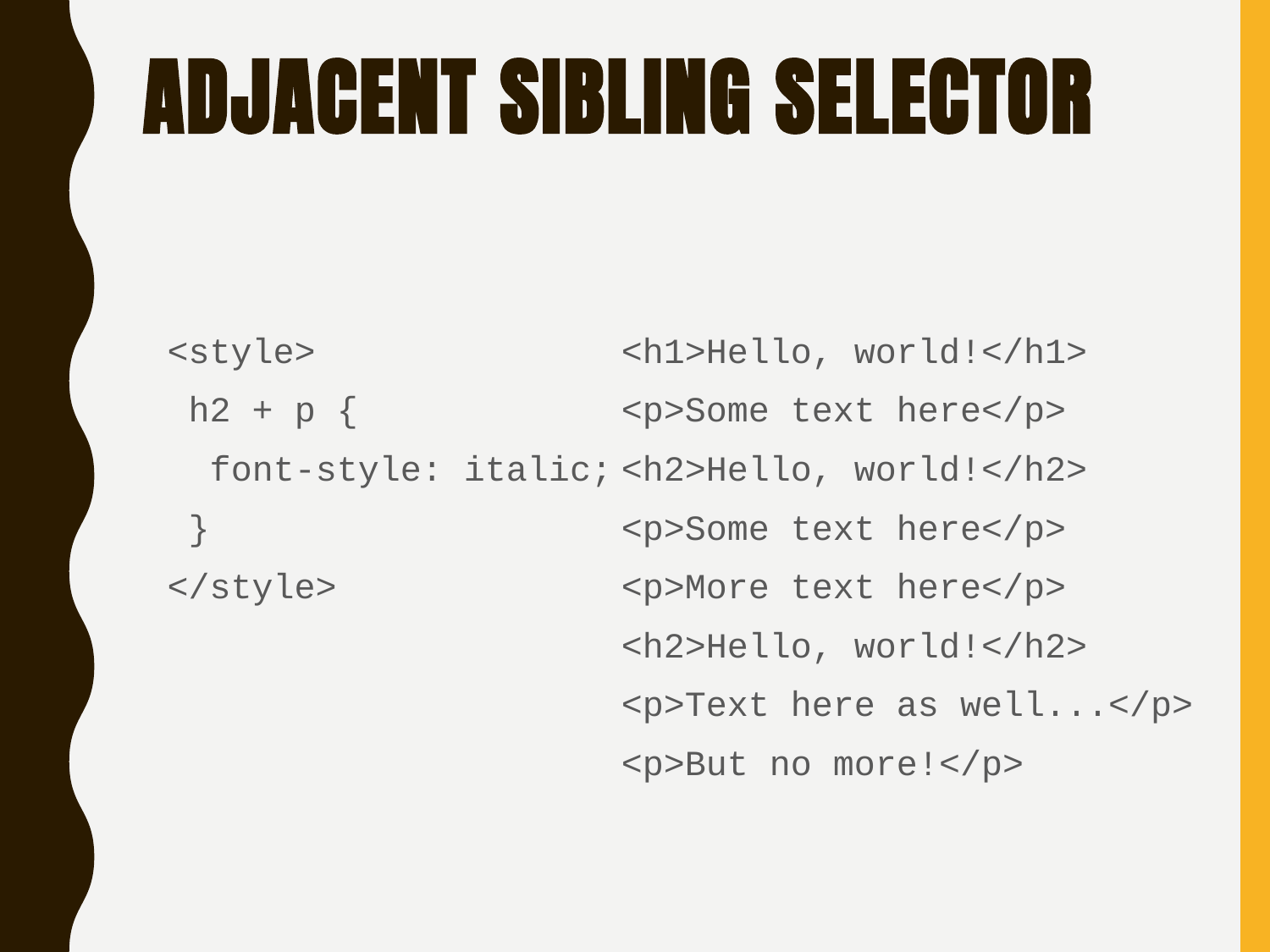

# Adjacent Sibling Selector
<style>
 h2 + p {
  font-style: italic;
 }
</style>

<h1>Hello, world!</h1>
<p>Some text here</p>
<h2>Hello, world!</h2>
<p>Some text here</p>
<p>More text here</p>
<h2>Hello, world!</h2>
<p>Text here as well...</p>
<p>But no more!</p>